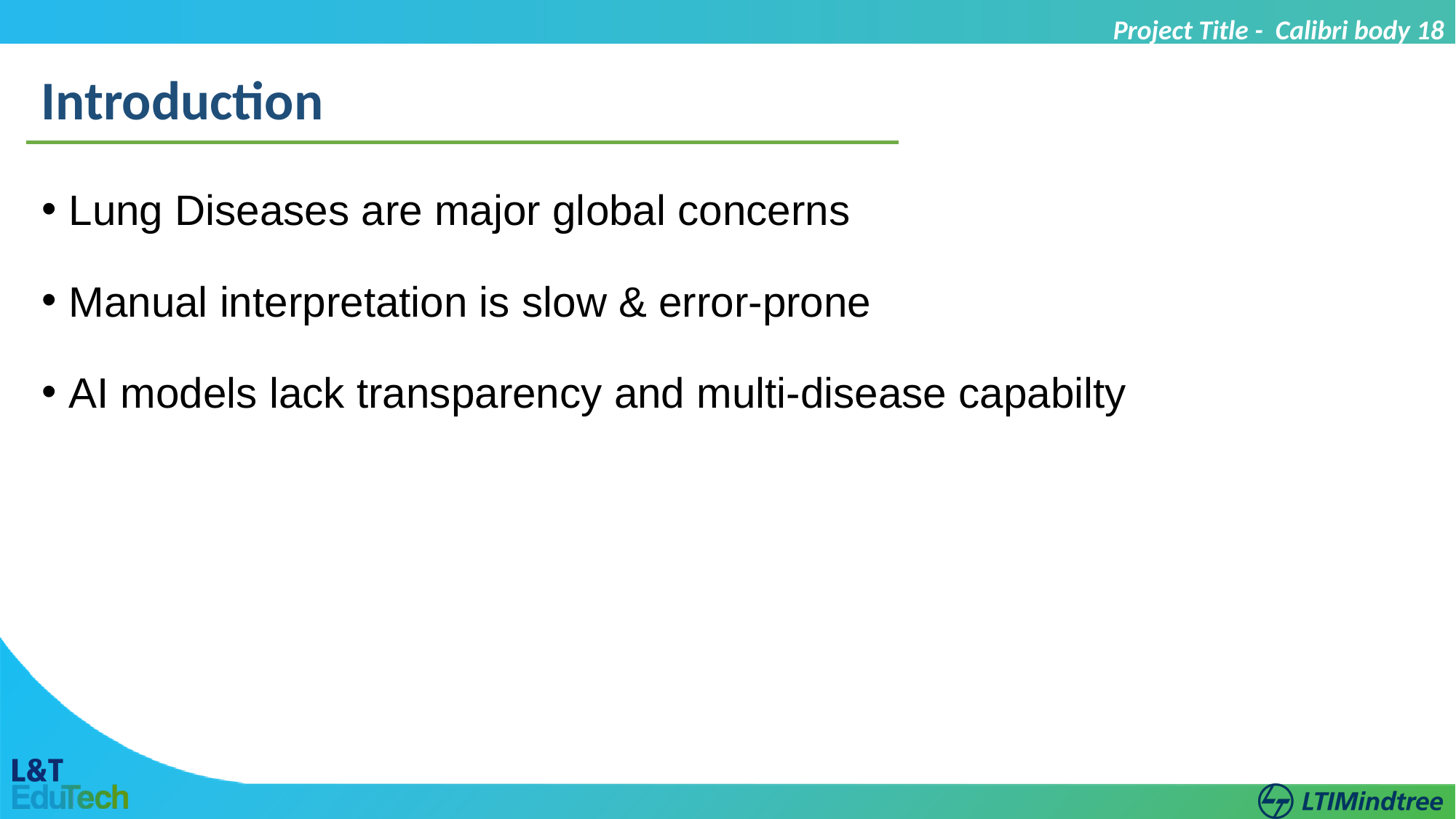

Project Title -  Calibri body 18

Introduction
Lung Diseases are major global concerns
Manual interpretation is slow & error-prone
AI models lack transparency and multi-disease capabilty